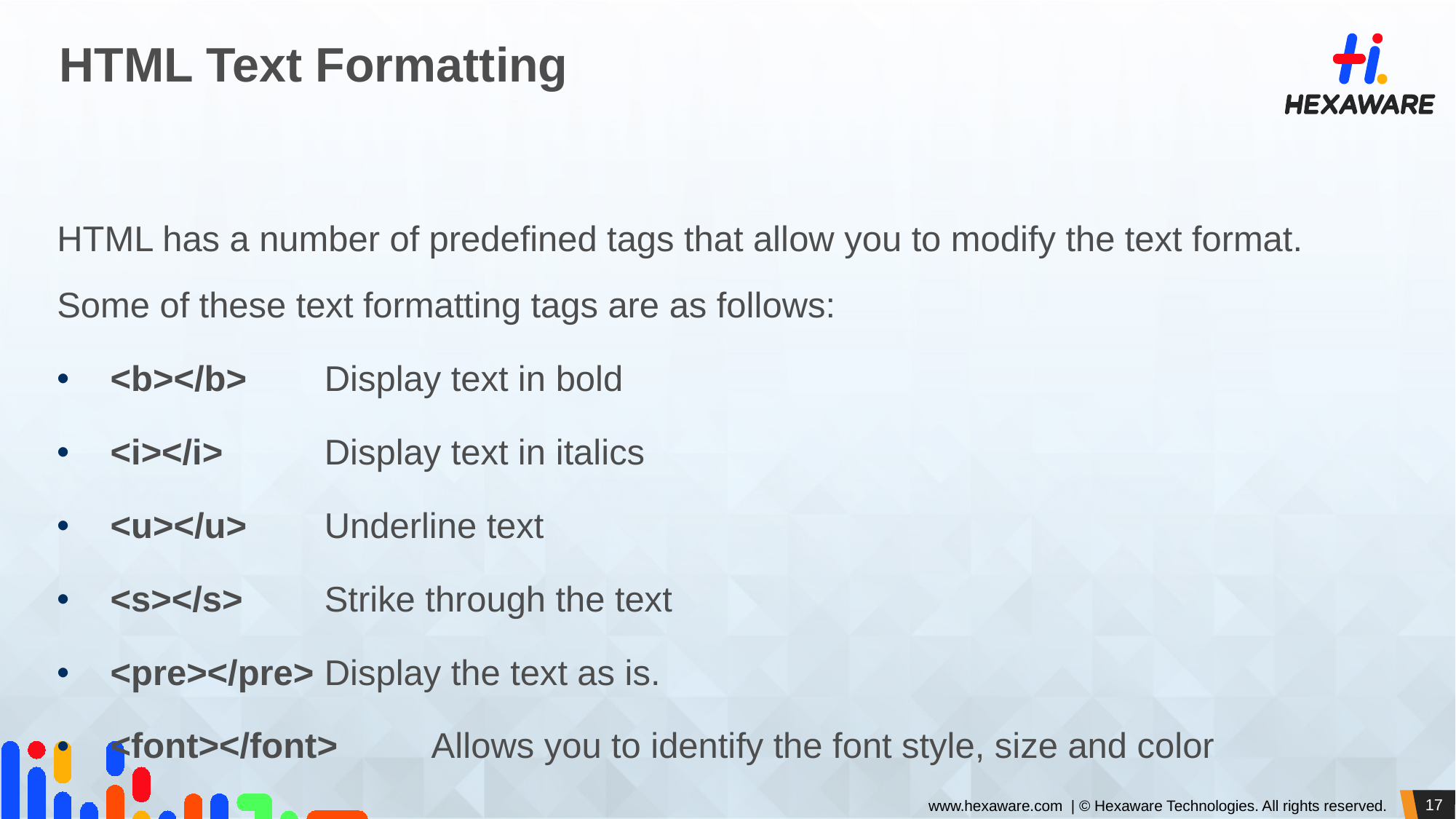

# HTML Text Formatting
HTML has a number of predefined tags that allow you to modify the text format. Some of these text formatting tags are as follows:
<b></b> 	Display text in bold
<i></i>	Display text in italics
<u></u>	Underline text
<s></s>	Strike through the text
<pre></pre>	Display the text as is.
<font></font>	Allows you to identify the font style, size and color